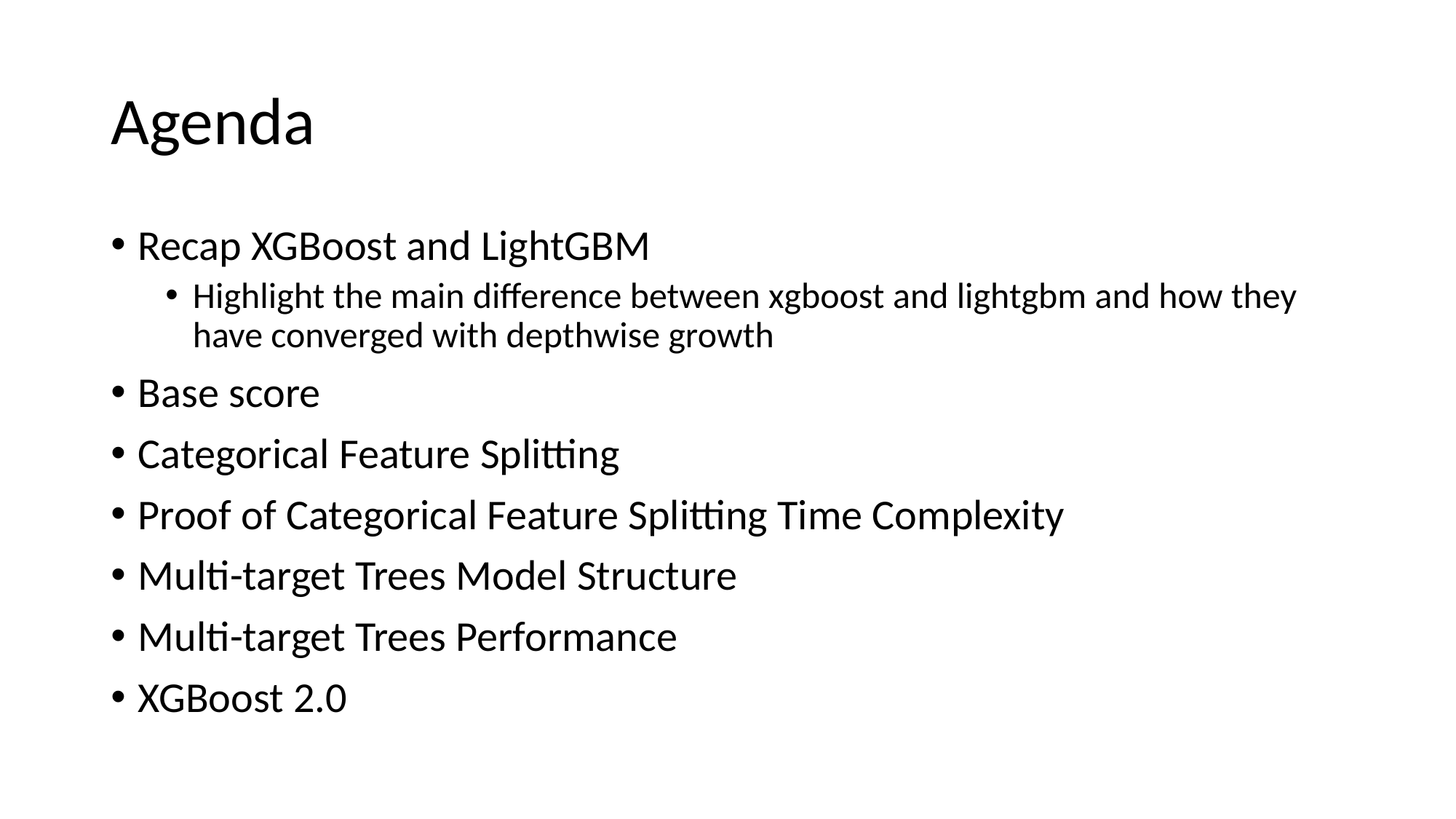

# Agenda
Recap XGBoost and LightGBM
Highlight the main difference between xgboost and lightgbm and how they have converged with depthwise growth
Base score
Categorical Feature Splitting
Proof of Categorical Feature Splitting Time Complexity
Multi-target Trees Model Structure
Multi-target Trees Performance
XGBoost 2.0